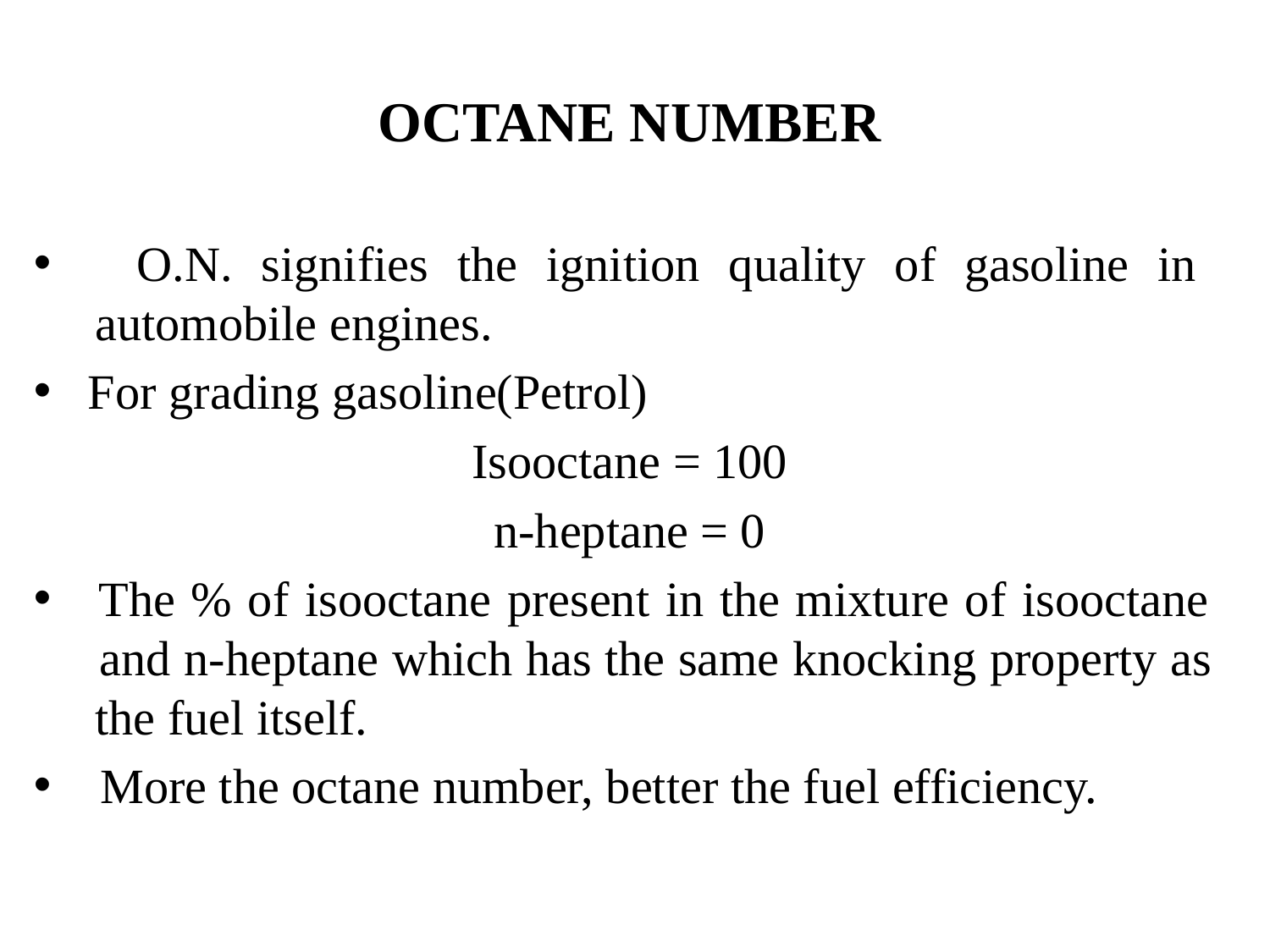

OCTANE NUMBER

   O.N. signifies the ignition quality of gasoline in
     automobile engines.
   For grading gasoline(Petrol)
Isooctane = 100
n-heptane = 0
   The % of isooctane present in the mixture of isooctane
     and n-heptane which has the same knocking property as
     the fuel itself.
    More the octane number, better the fuel efficiency.